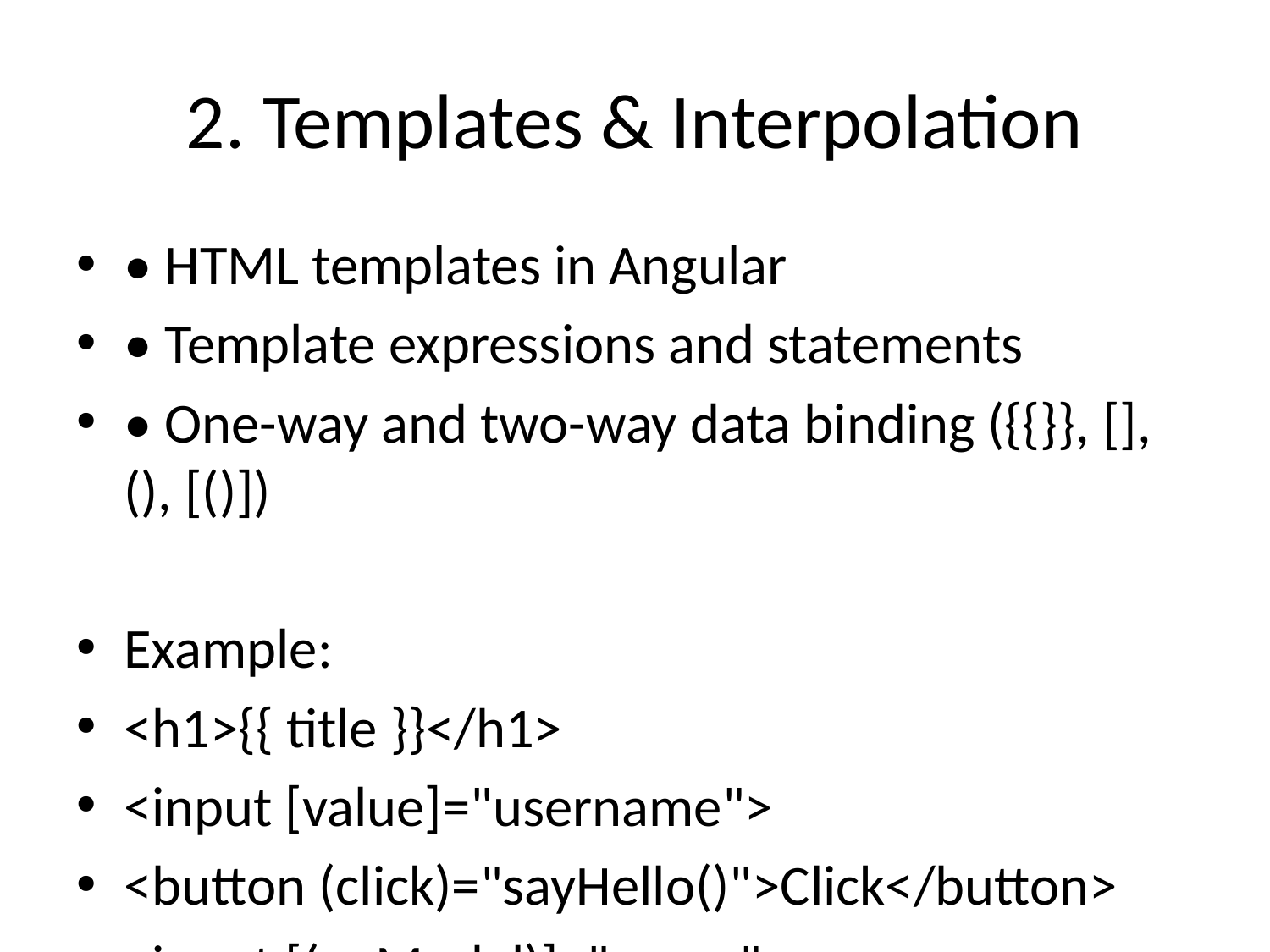

# 2. Templates & Interpolation
• HTML templates in Angular
• Template expressions and statements
• One-way and two-way data binding ({{}}, [], (), [()])

Example:
<h1>{{ title }}</h1>
<input [value]="username">
<button (click)="sayHello()">Click</button>
<input [(ngModel)]="name">